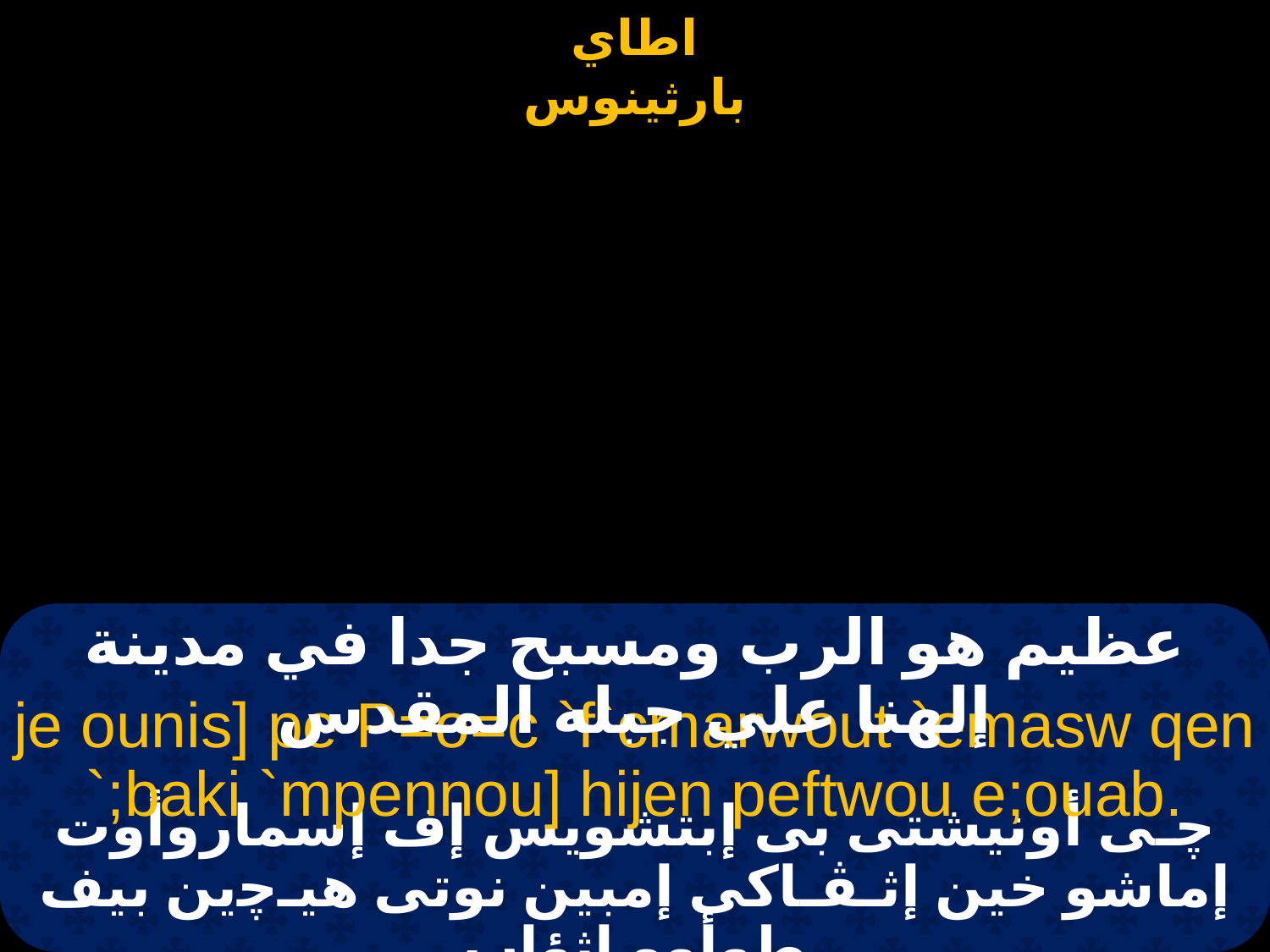

#
عظيم هو الرب ومسبح جدا في مدينة إلهنا علي جبله المقدس
je ounis] pe P=o=c `f`cmarwout `emasw qen `;baki `mpennou] hijen peftwou e;ouab.
ﭼـى أونيشتى بى إبتشويس إف إسماروأوت إماشو خين إثـﭭـاكى إمبين نوتى هيـﭼين بيف طوأوو إثؤاب